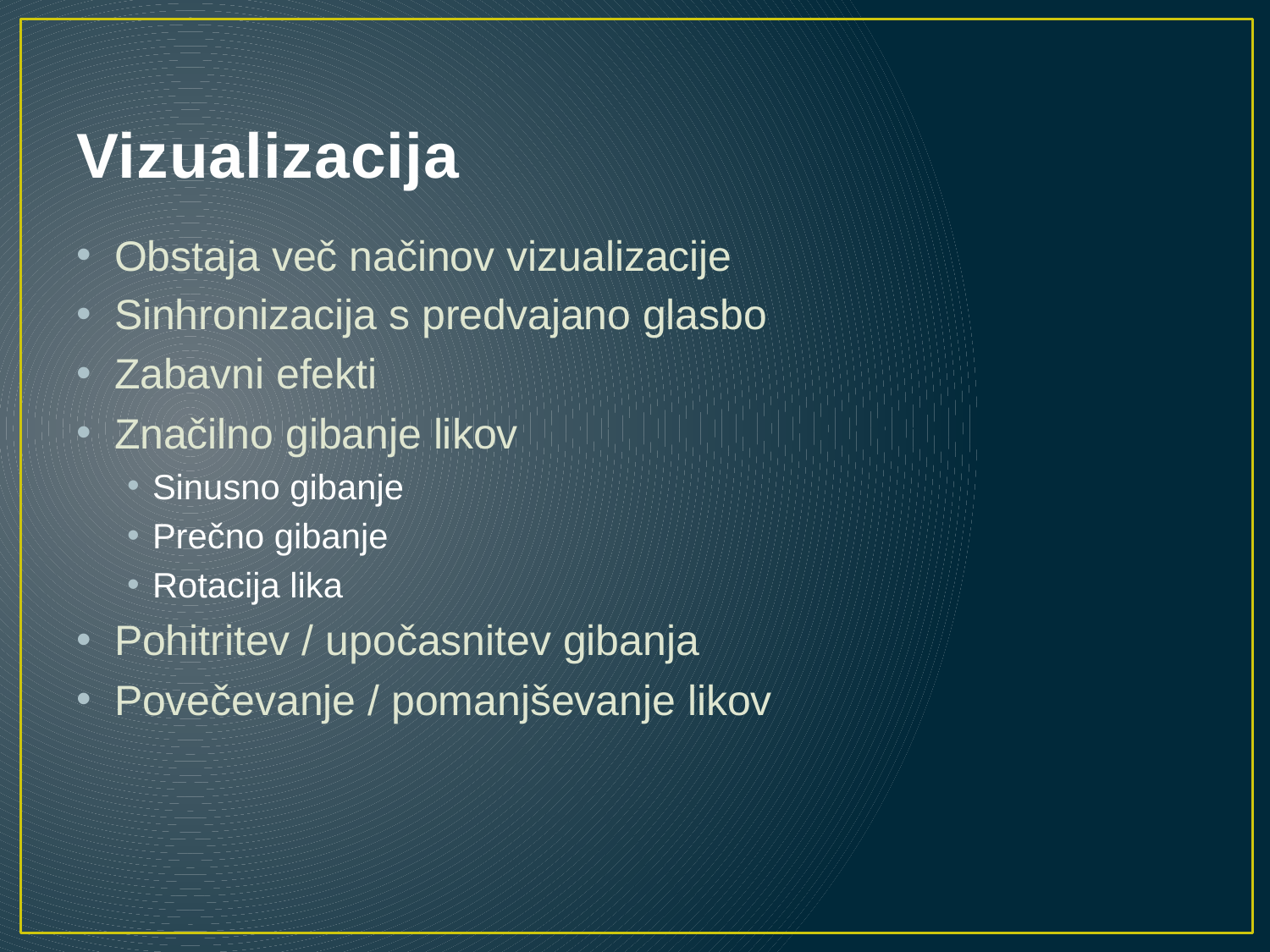

# Vizualizacija
Obstaja več načinov vizualizacije
Sinhronizacija s predvajano glasbo
Zabavni efekti
Značilno gibanje likov
Sinusno gibanje
Prečno gibanje
Rotacija lika
Pohitritev / upočasnitev gibanja
Povečevanje / pomanjševanje likov